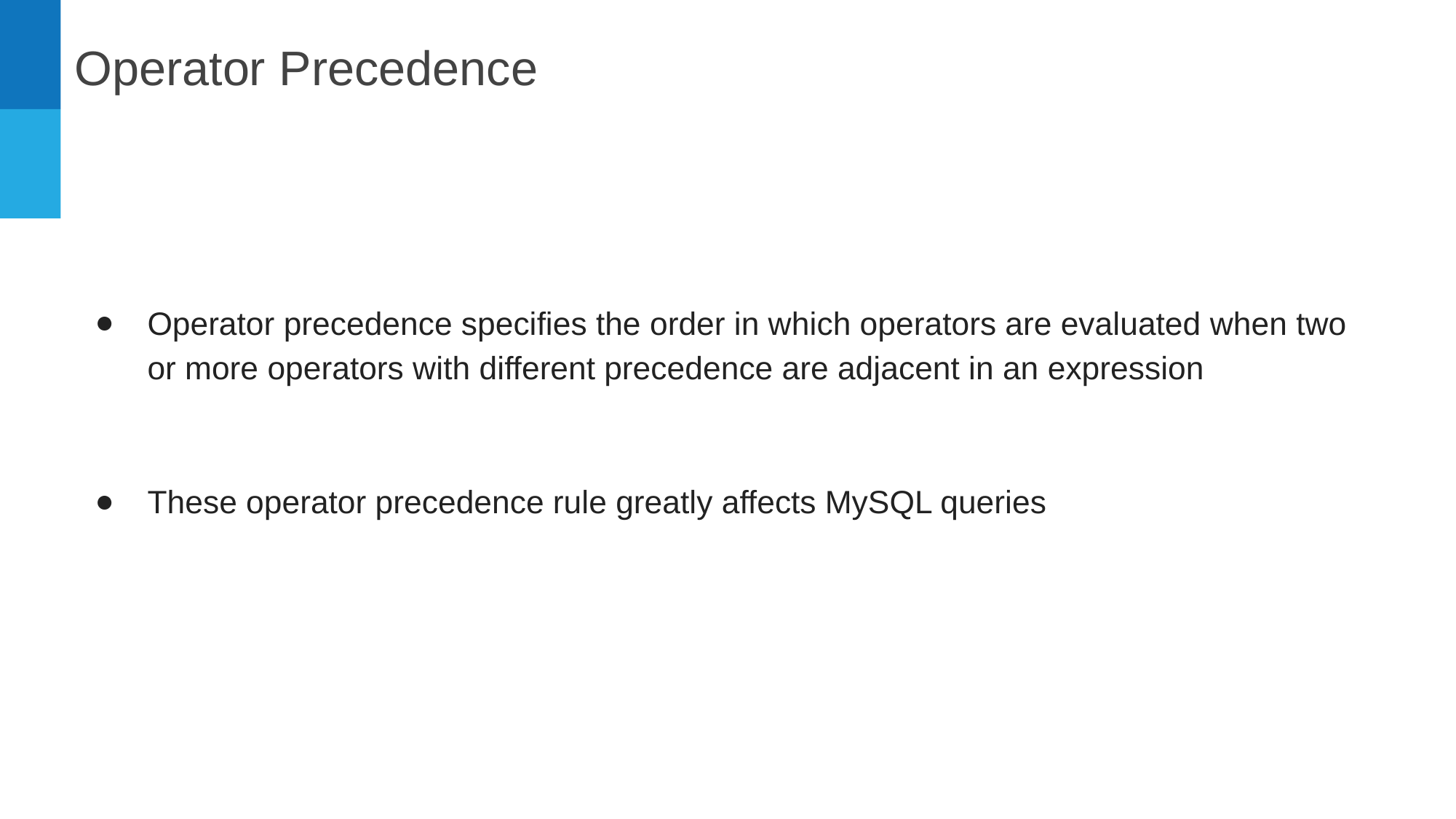

Operator Precedence

Operator precedence specifies the order in which operators are evaluated when two or more operators with different precedence are adjacent in an expression

These operator precedence rule greatly affects MySQL queries